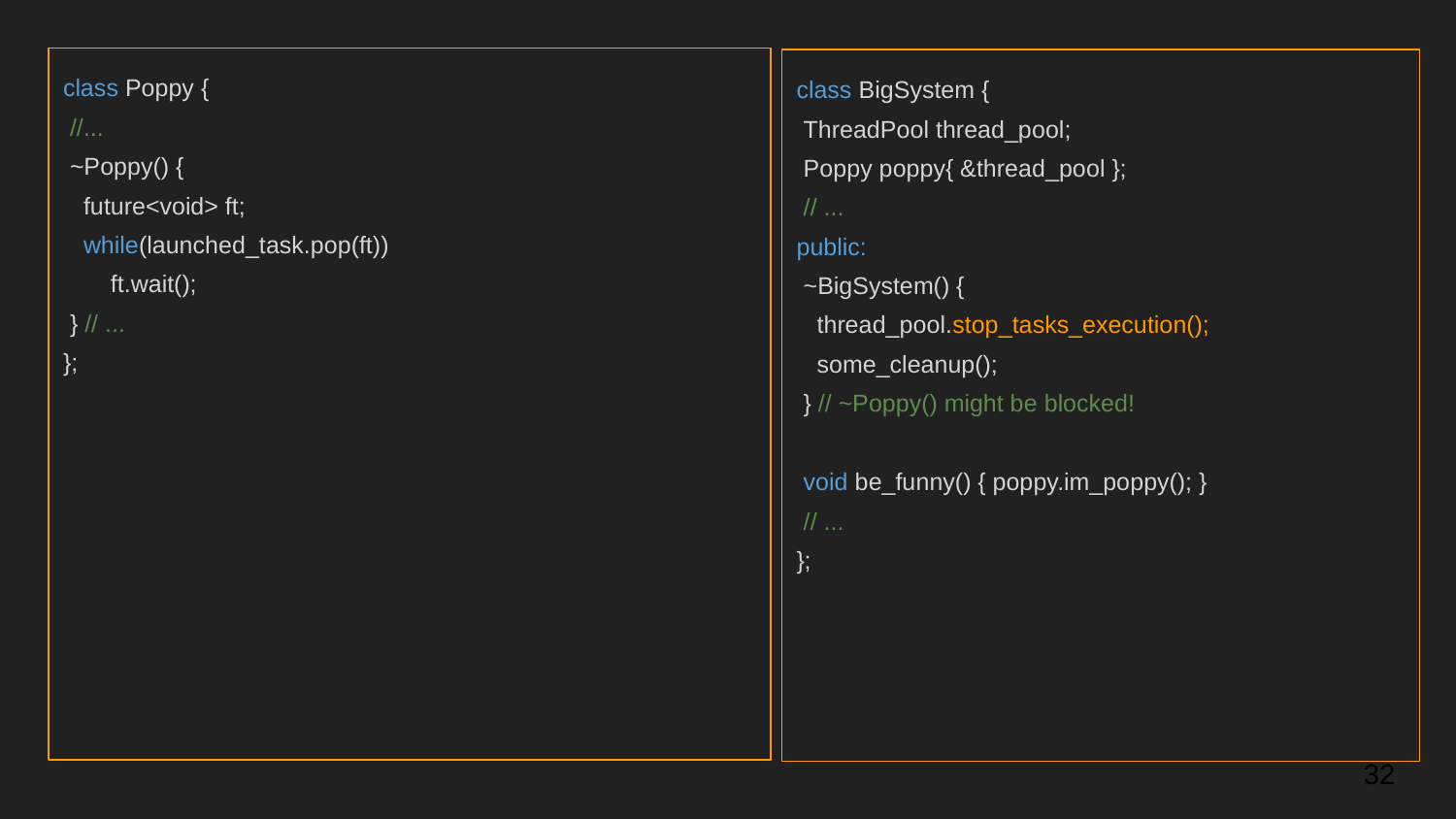

class Poppy {
 //...
 ~Poppy() {
   future<void> ft;
   while(launched_task.pop(ft))
       ft.wait();
 } // ...
};

class BigSystem {
 ThreadPool thread_pool;
 Poppy poppy{ &thread_pool };
 // ...
public:
 ~BigSystem() {
   thread_pool.stop_tasks_execution();
   some_cleanup();
 } // ~Poppy() might be blocked!

 void be_funny() { poppy.im_poppy(); }
 // ...
};

32